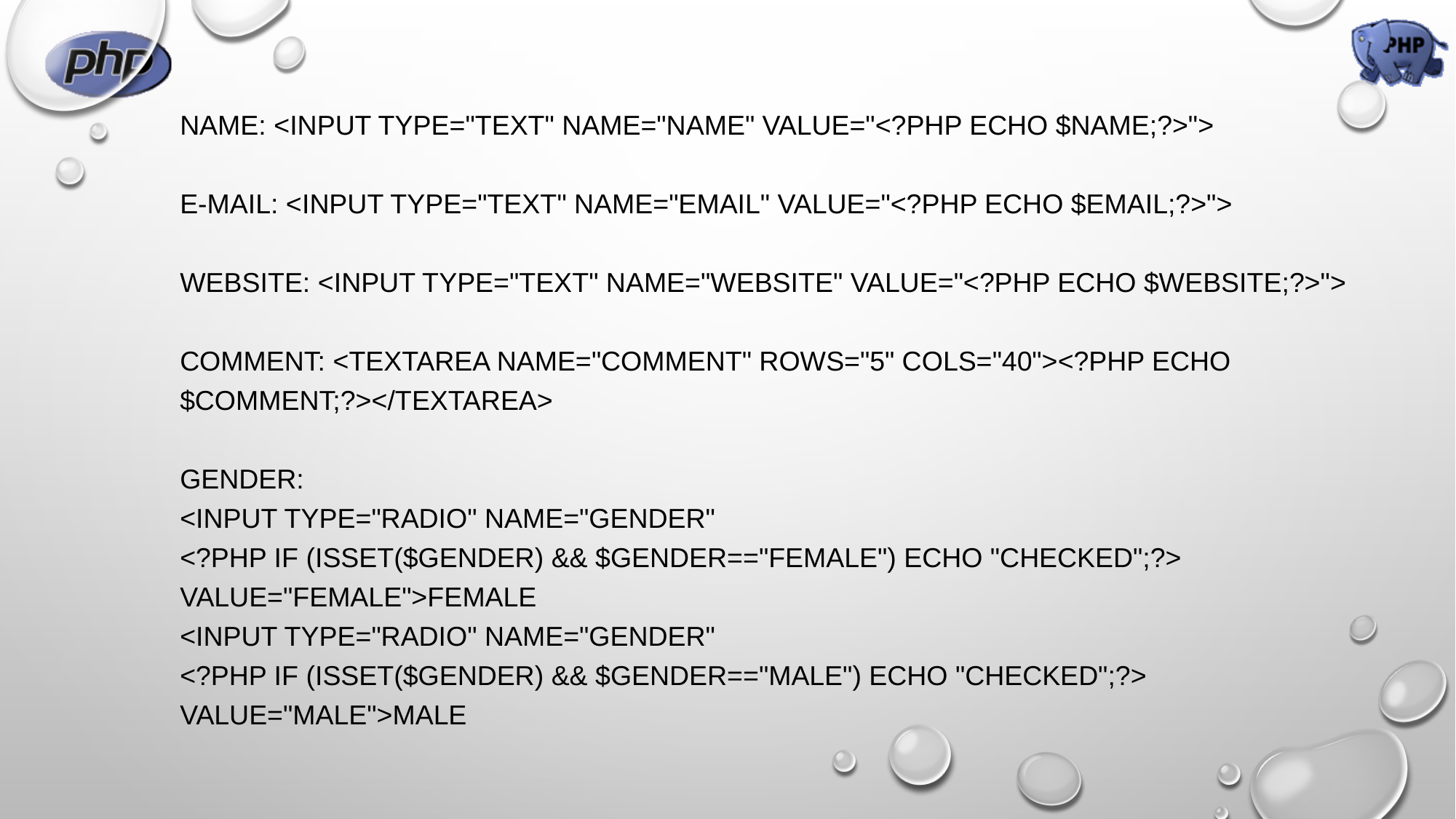

Name: <input type="text" name="name" value="<?php echo $name;?>">
E-mail: <input type="text" name="email" value="<?php echo $email;?>">
Website: <input type="text" name="website" value="<?php echo $website;?>">
Comment: <textarea name="comment" rows="5" cols="40"><?php echo $comment;?></textarea>
Gender:
<input type="radio" name="gender"
<?php if (isset($gender) && $gender=="female") echo "checked";?>
value="female">Female
<input type="radio" name="gender"
<?php if (isset($gender) && $gender=="male") echo "checked";?>
value="male">Male